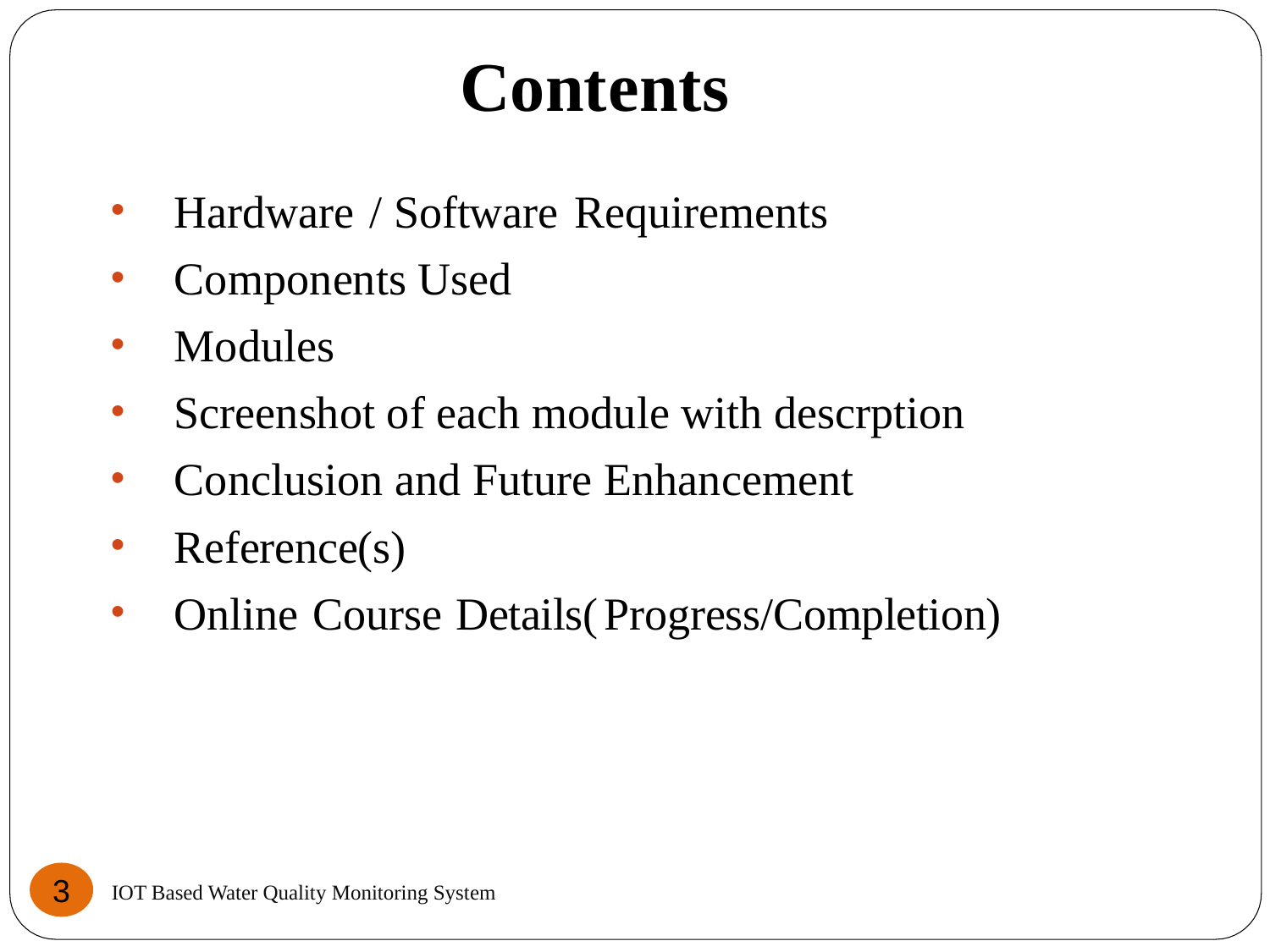

# Contents
Hardware / Software Requirements
Components Used
Modules
Screenshot of each module with descrption
Conclusion and Future Enhancement
Reference(s)
Online Course Details(Progress/Completion)

3
IOT Based Water Quality Monitoring System